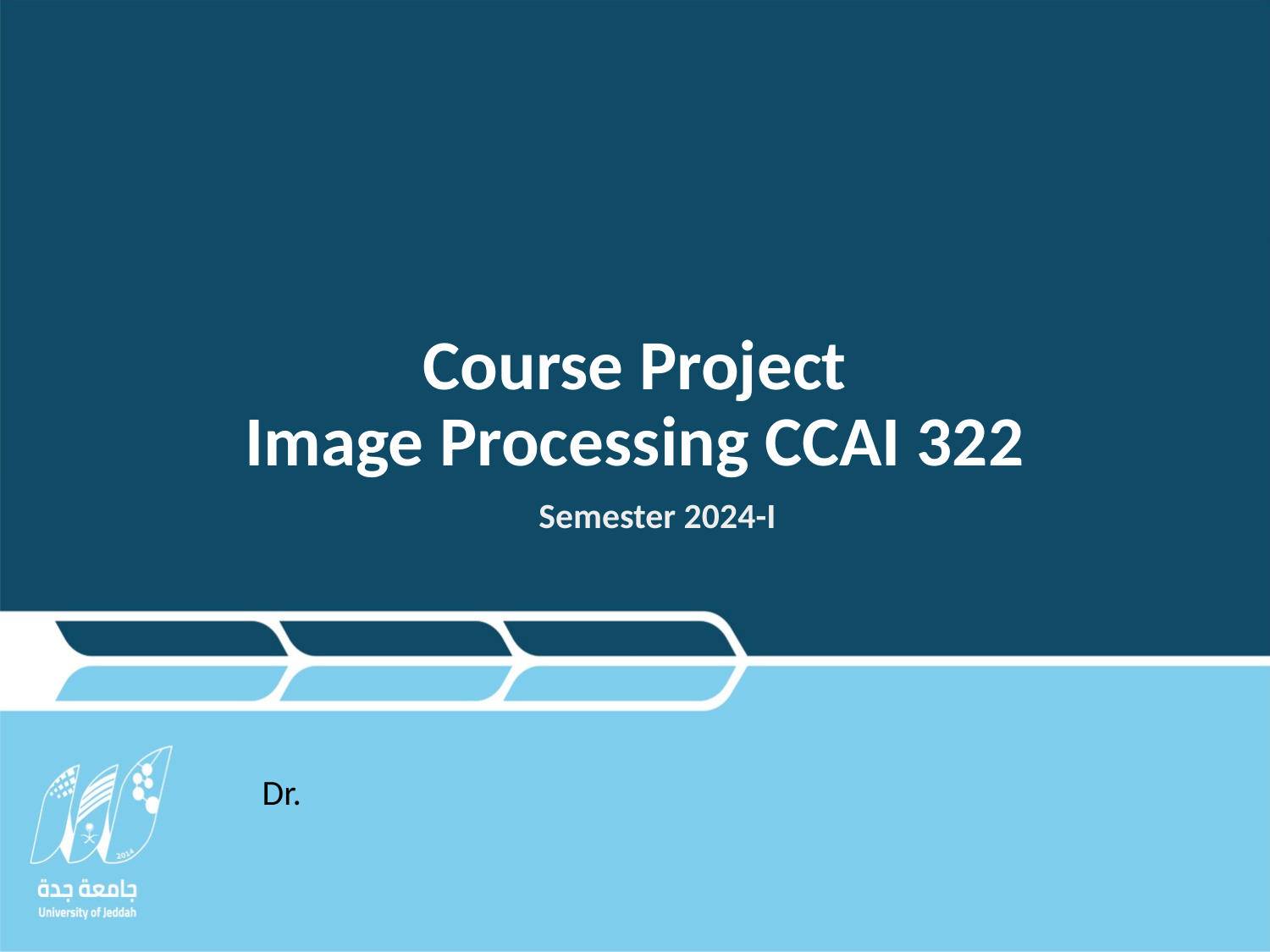

# Course Project Image Processing CCAI 322
Semester 2024-I
Dr.